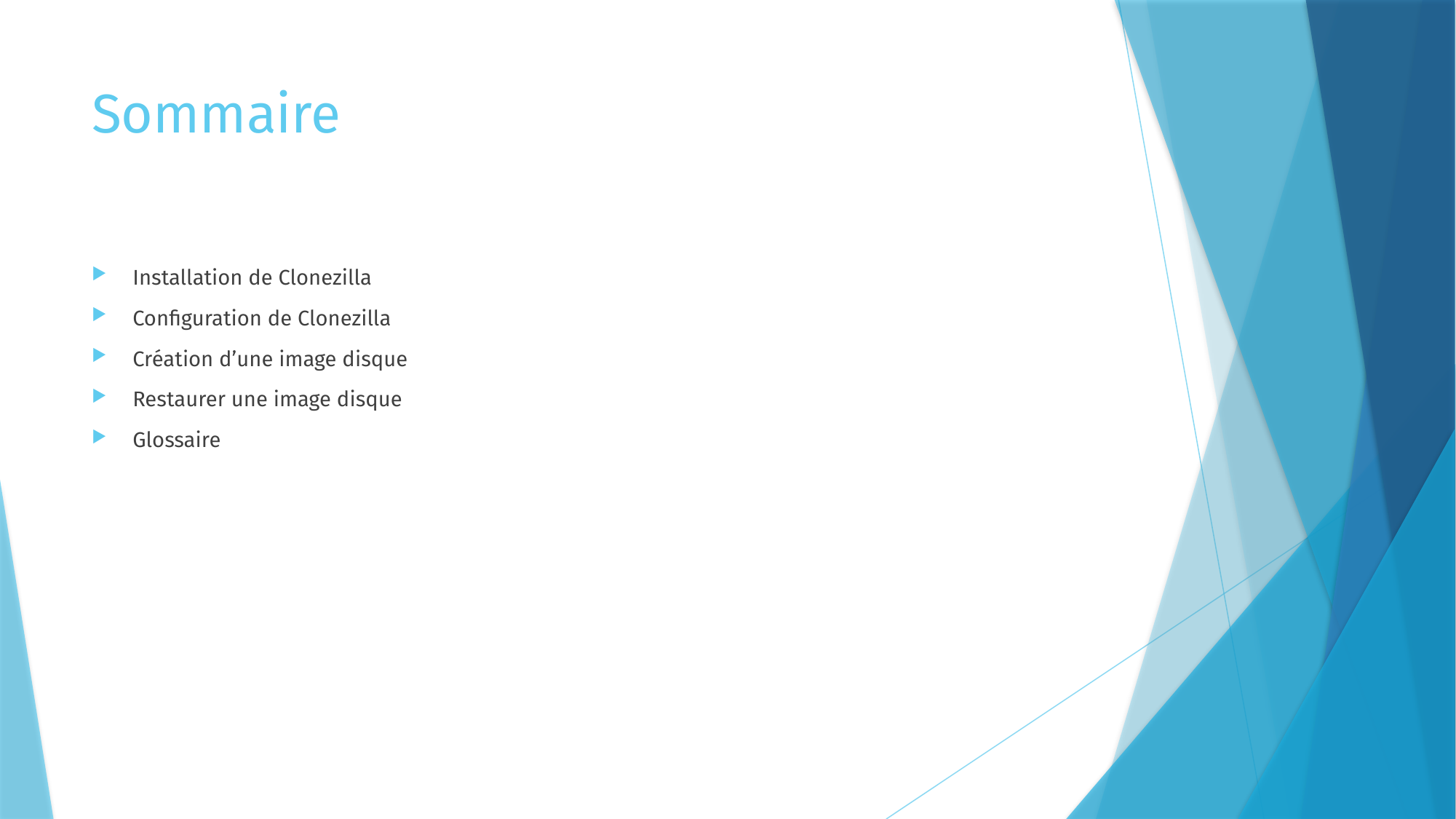

# Sommaire
Installation de Clonezilla
Configuration de Clonezilla
Création d’une image disque
Restaurer une image disque
Glossaire